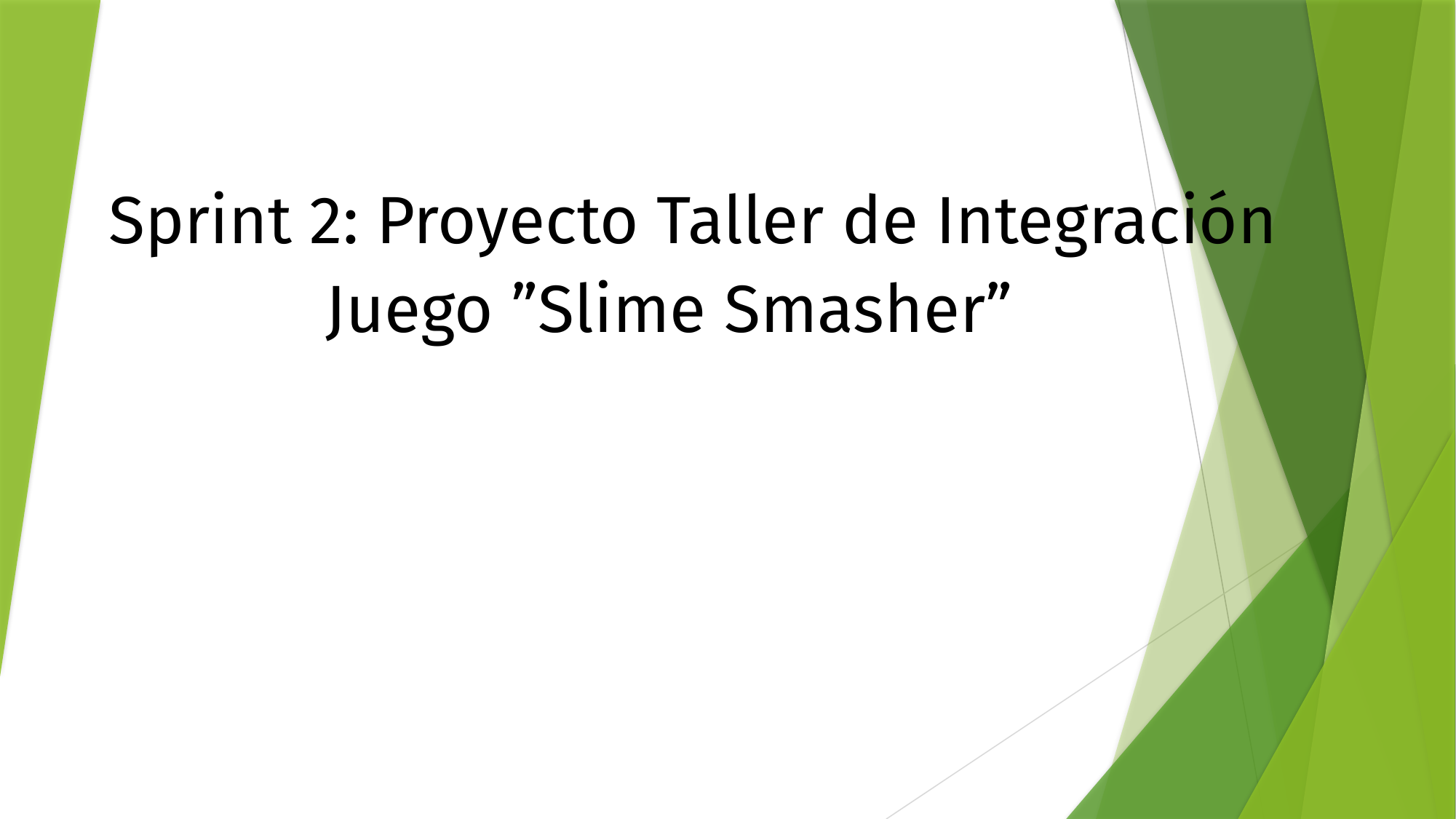

# Sprint 2: Proyecto Taller de Integración
Juego ”Slime Smasher”